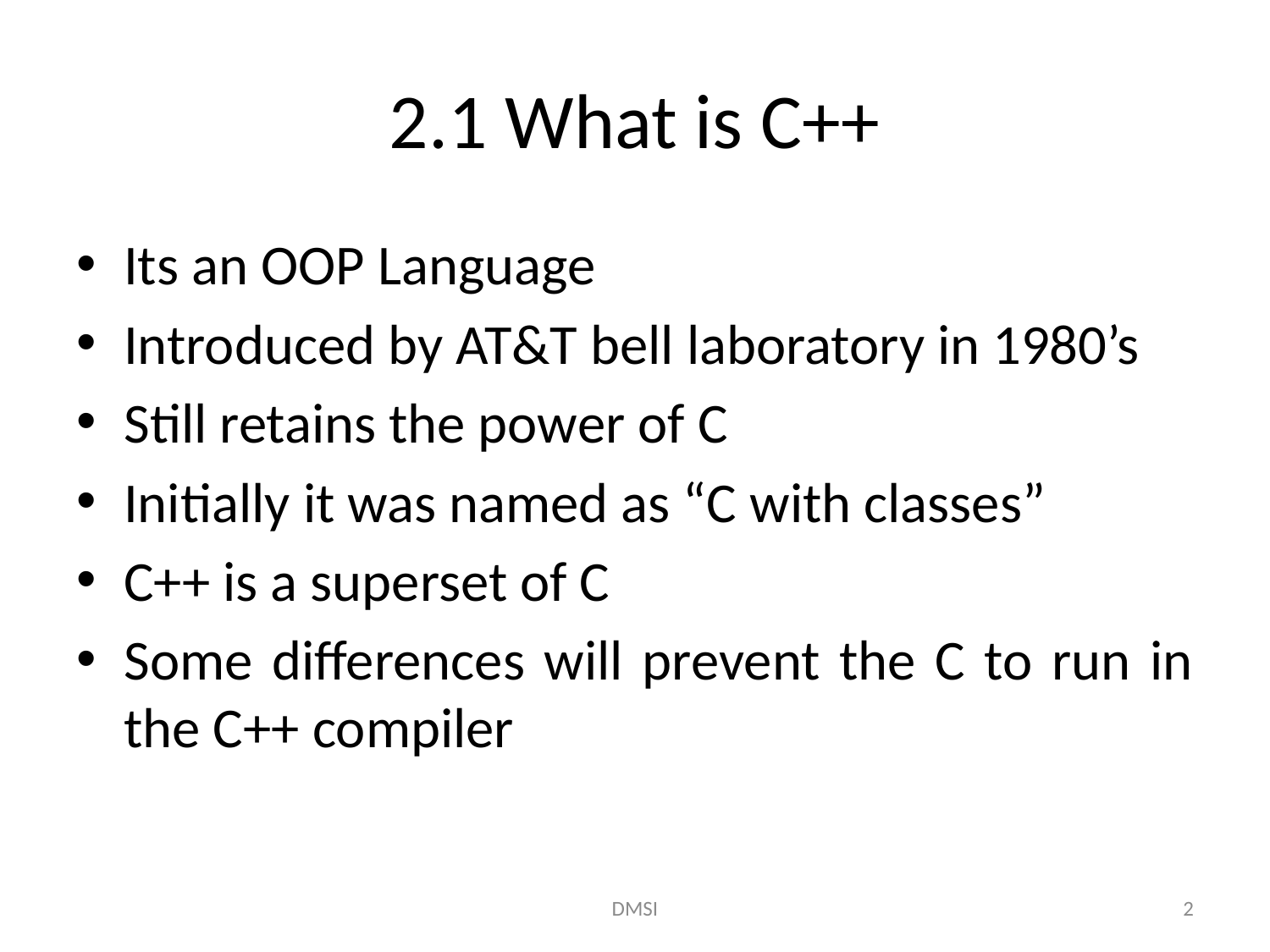

# 2.1 What is C++
Its an OOP Language
Introduced by AT&T bell laboratory in 1980’s
Still retains the power of C
Initially it was named as “C with classes”
C++ is a superset of C
Some differences will prevent the C to run in the C++ compiler
DMSI
2